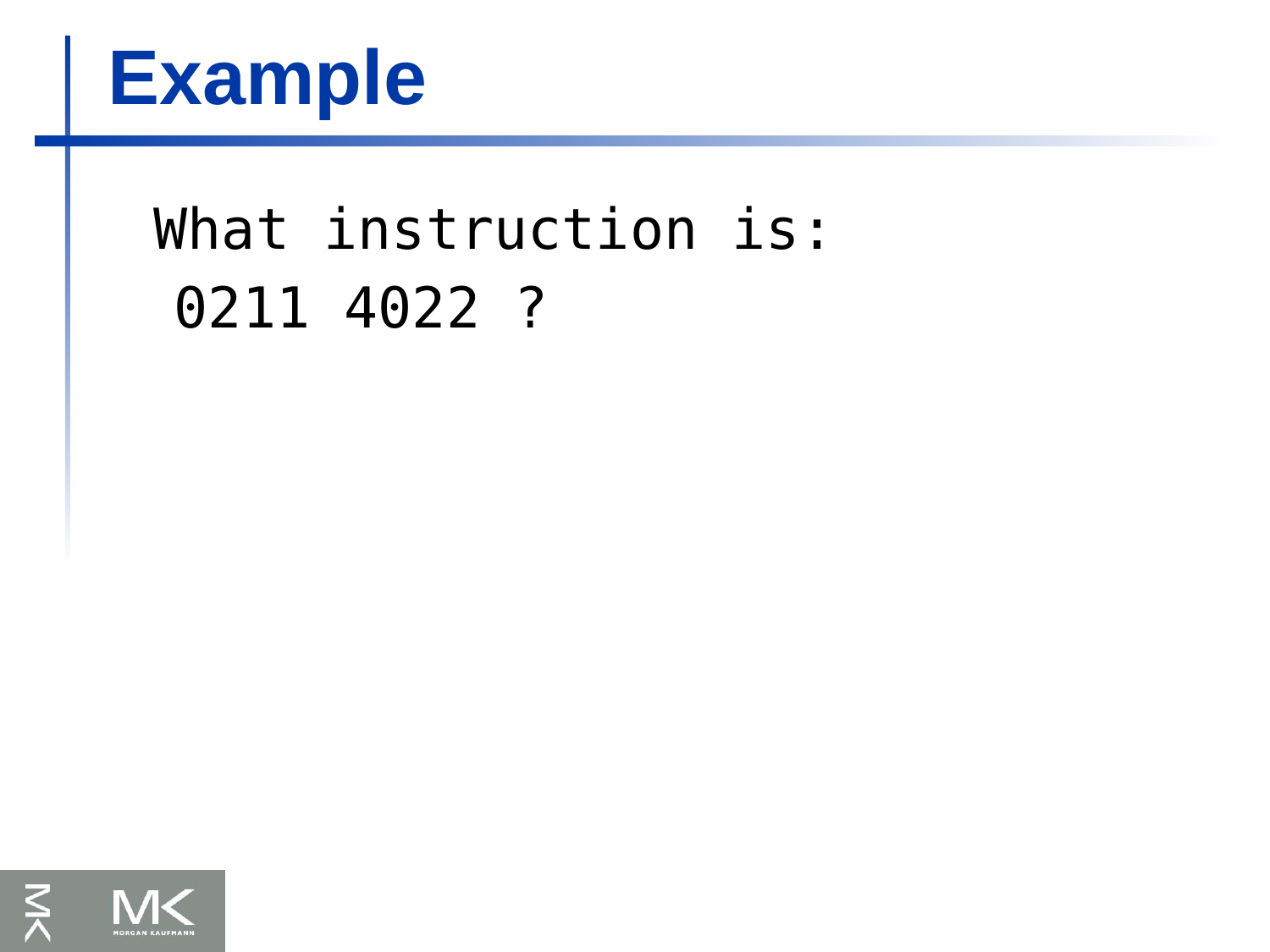

# Example
	What instruction is:
  0211 4022 ?

		add $s0, $t1, $t2